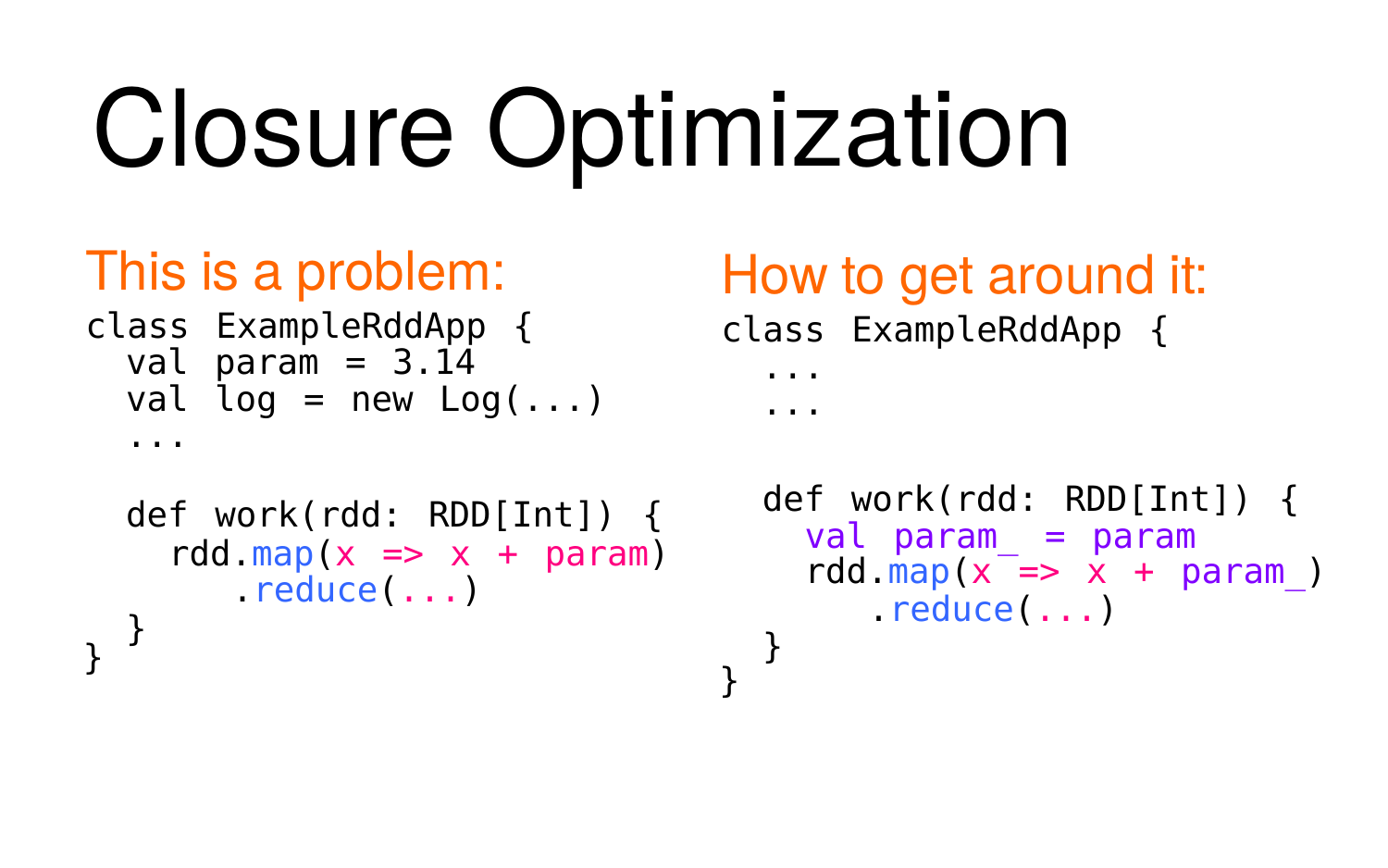

Closure Optimization
This is a problem:
class   ExampleRddApp   {
	val   param   =   3.14
	val   log   =   new   Log(...)
	...
How to get around it:
class   ExampleRddApp   {
	...
	...
def   work(rdd:   RDD[Int])   {
	val   param_   =   param
	rdd.map(x   =>   x   +   param_)
			.reduce(...)
}

def   work(rdd:   RDD[Int])   {
	rdd.map(x   =>   x   +   param)
				.reduce(...)
}

}
}